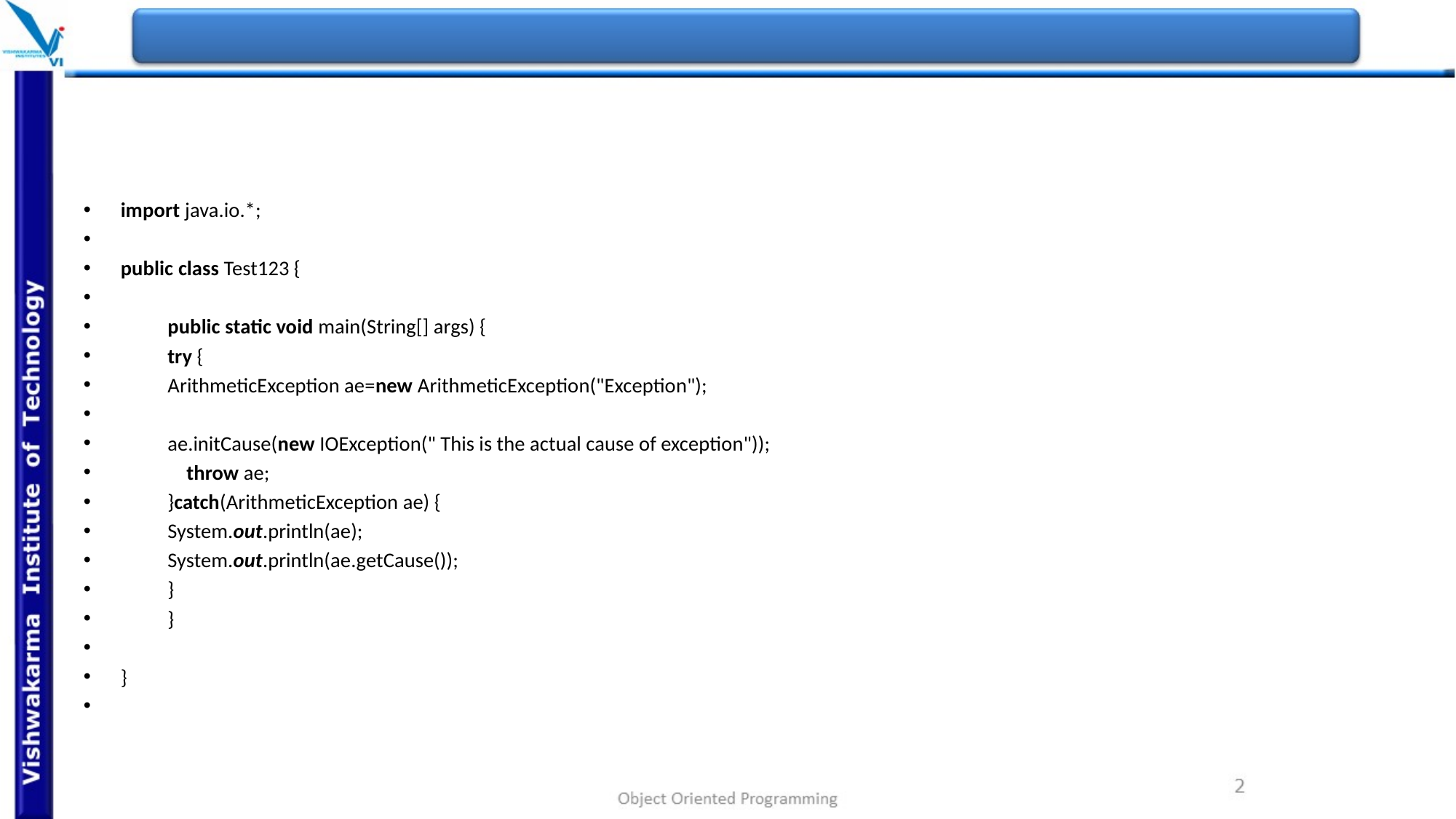

#
import java.io.*;

public class Test123 {

	public static void main(String[] args) {
		try {
		ArithmeticException ae=new ArithmeticException("Exception");

		ae.initCause(new IOException(" This is the actual cause of exception"));
	    throw ae;
	}catch(ArithmeticException ae) {
		System.out.println(ae);
		System.out.println(ae.getCause());
	}
	}

}